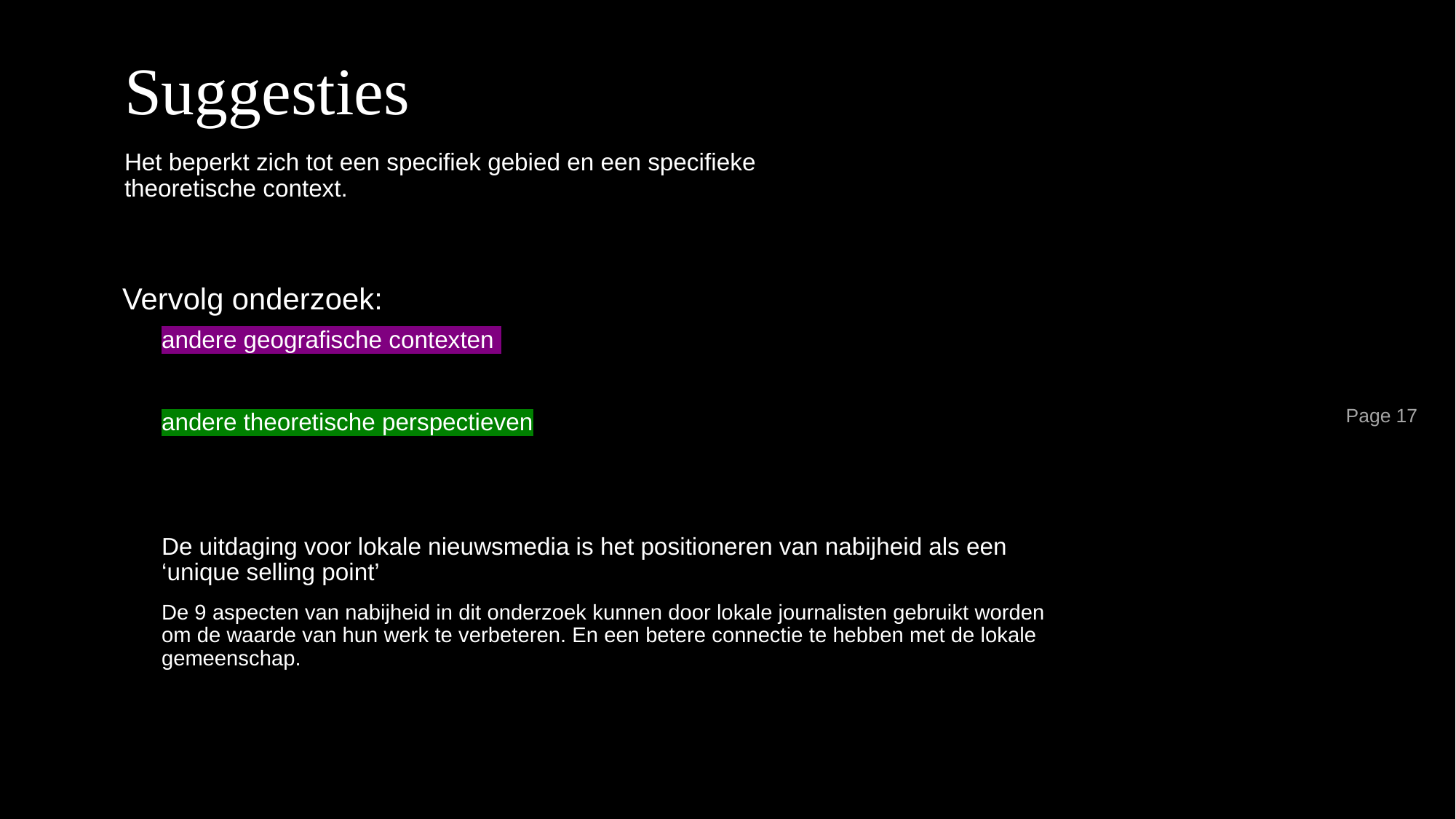

# Suggesties
Het beperkt zich tot een specifiek gebied en een specifieke theoretische context.
Vervolg onderzoek:
andere geografische contexten

andere theoretische perspectieven

De uitdaging voor lokale nieuwsmedia is het positioneren van nabijheid als een ‘unique selling point’
De 9 aspecten van nabijheid in dit onderzoek kunnen door lokale journalisten gebruikt worden om de waarde van hun werk te verbeteren. En een betere connectie te hebben met de lokale gemeenschap.
Page 17